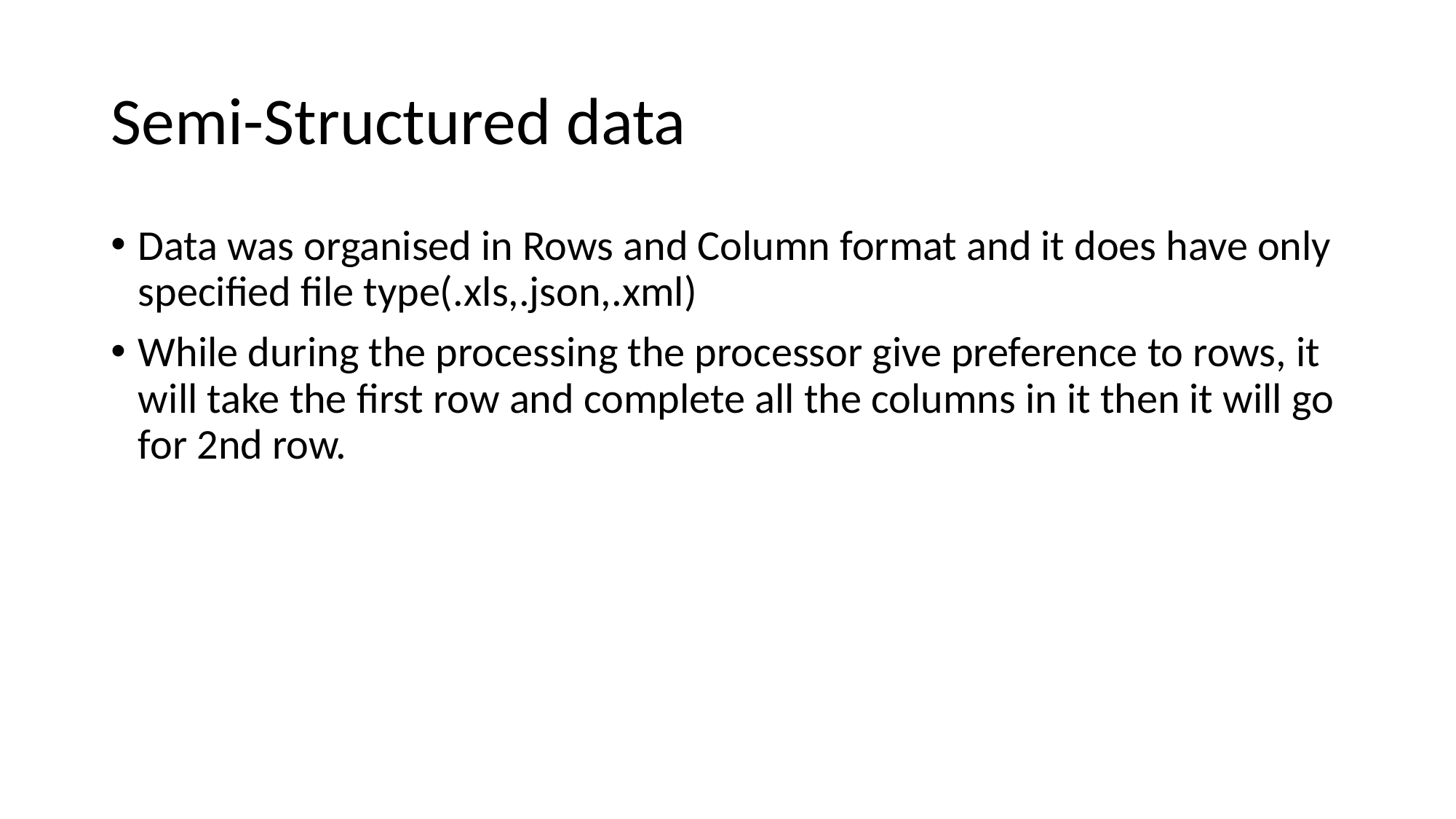

# Semi-Structured data
Data was organised in Rows and Column format and it does have only specified file type(.xls,.json,.xml)
While during the processing the processor give preference to rows, it will take the first row and complete all the columns in it then it will go for 2nd row.